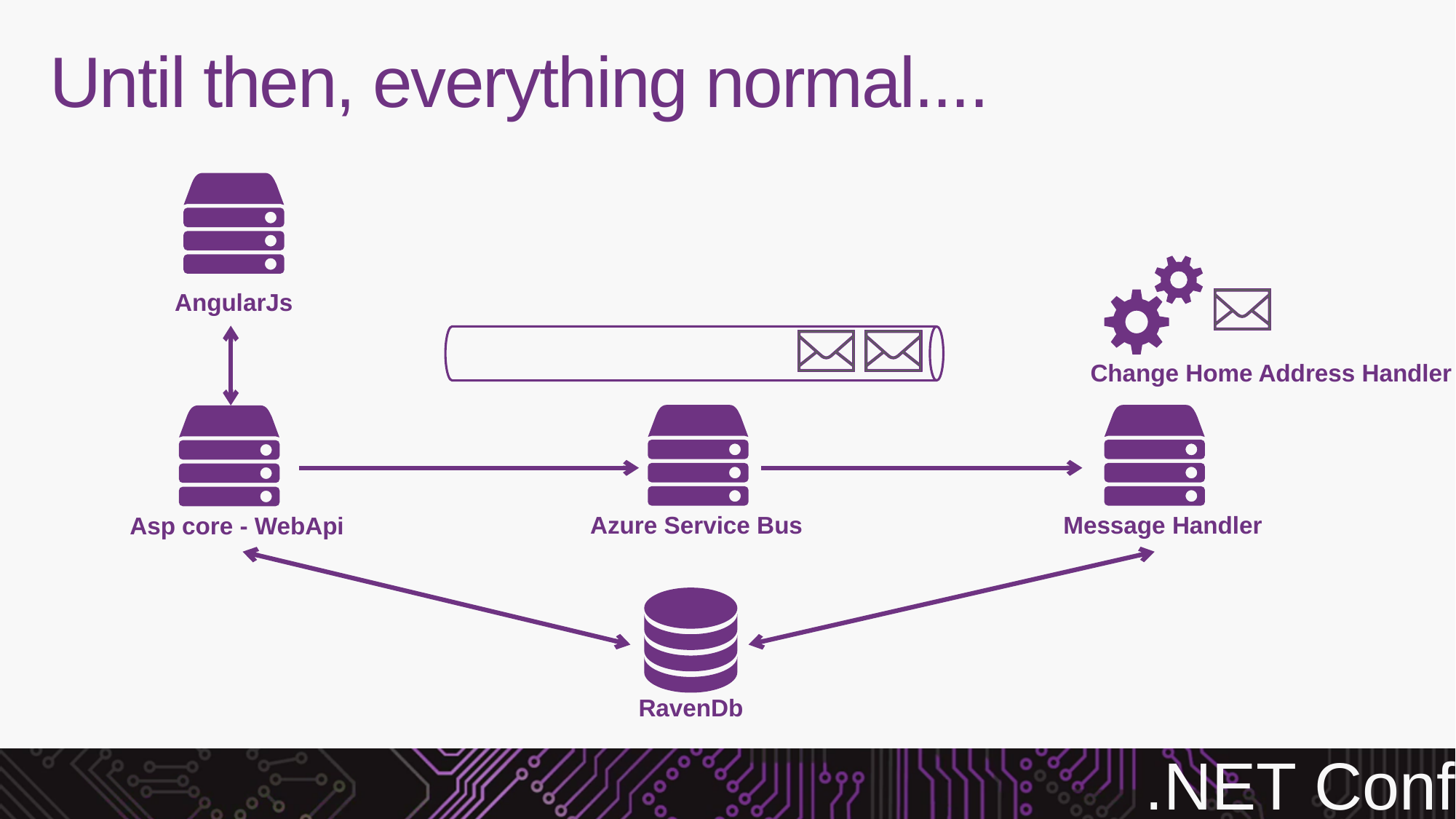

# Until then, everything normal....

AngularJs

Change Home Address Handler

Azure Service Bus
Message Handler
Asp core - WebApi

RavenDb